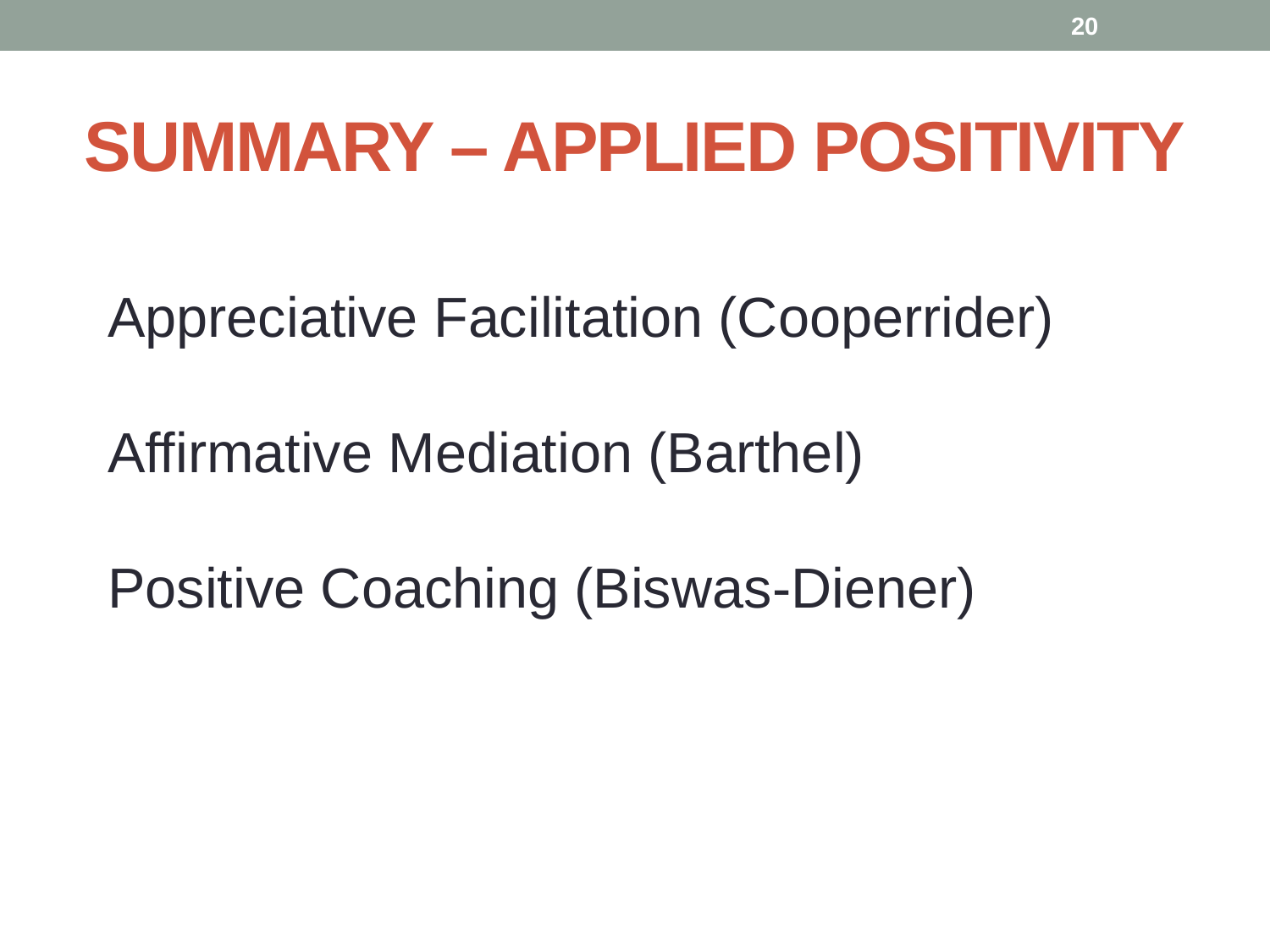

20
# SUMMARY – APPLIED POSITIVITY
Appreciative Facilitation (Cooperrider)

Affirmative Mediation (Barthel)

Positive Coaching (Biswas-Diener)